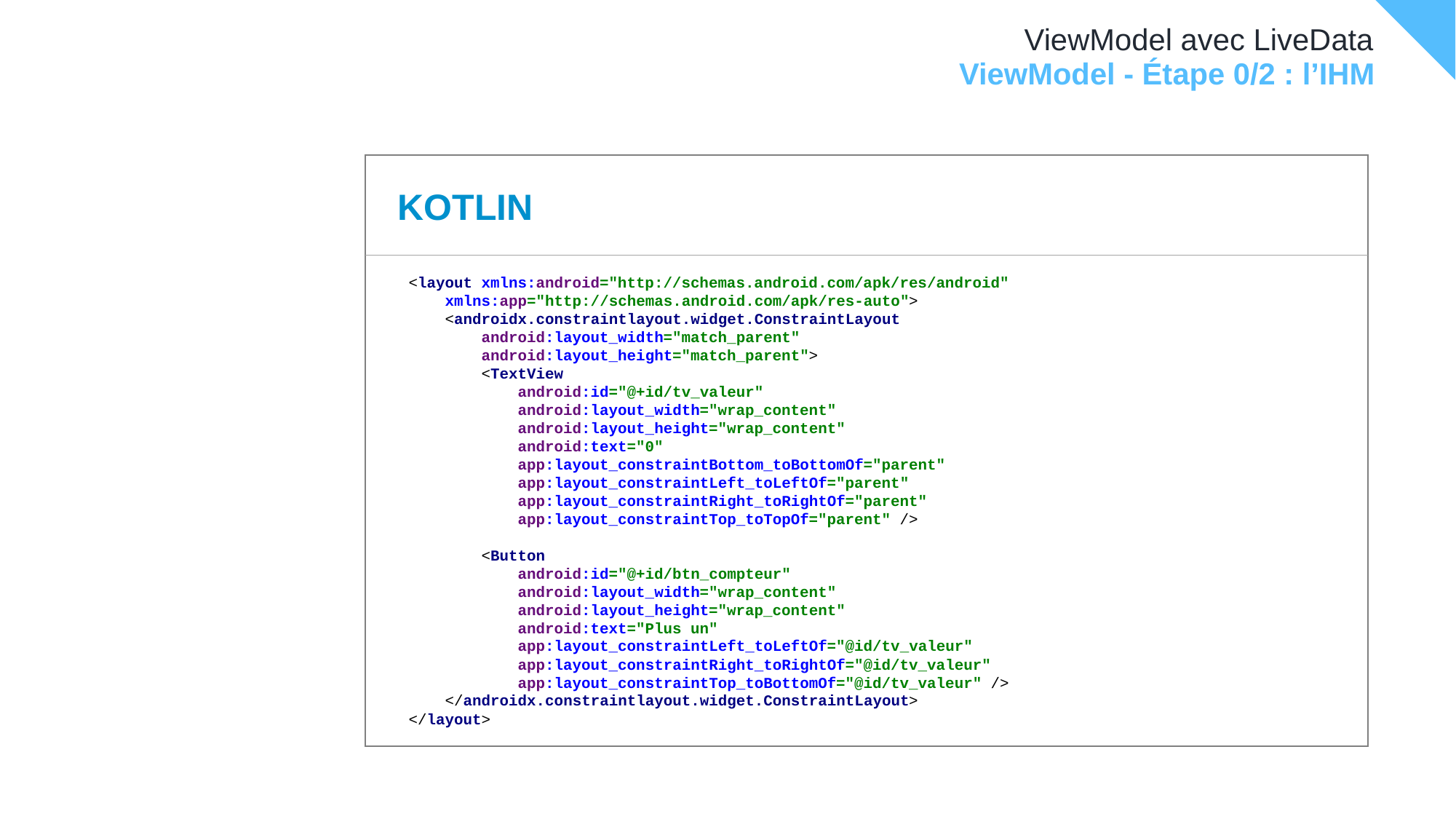

# ViewModel avec LiveData
ViewModel - Étape 0/2 : l’IHM

KOTLIN
<layout xmlns:android="http://schemas.android.com/apk/res/android"
    xmlns:app="http://schemas.android.com/apk/res-auto">
    <androidx.constraintlayout.widget.ConstraintLayout
        android:layout_width="match_parent"
        android:layout_height="match_parent">
        <TextView
            android:id="@+id/tv_valeur"
            android:layout_width="wrap_content"
            android:layout_height="wrap_content"
            android:text="0"
            app:layout_constraintBottom_toBottomOf="parent"
            app:layout_constraintLeft_toLeftOf="parent"
            app:layout_constraintRight_toRightOf="parent"
            app:layout_constraintTop_toTopOf="parent" />
        <Button
            android:id="@+id/btn_compteur"
            android:layout_width="wrap_content"
            android:layout_height="wrap_content"
            android:text="Plus un"
            app:layout_constraintLeft_toLeftOf="@id/tv_valeur"
            app:layout_constraintRight_toRightOf="@id/tv_valeur"
            app:layout_constraintTop_toBottomOf="@id/tv_valeur" />
    </androidx.constraintlayout.widget.ConstraintLayout>
</layout>